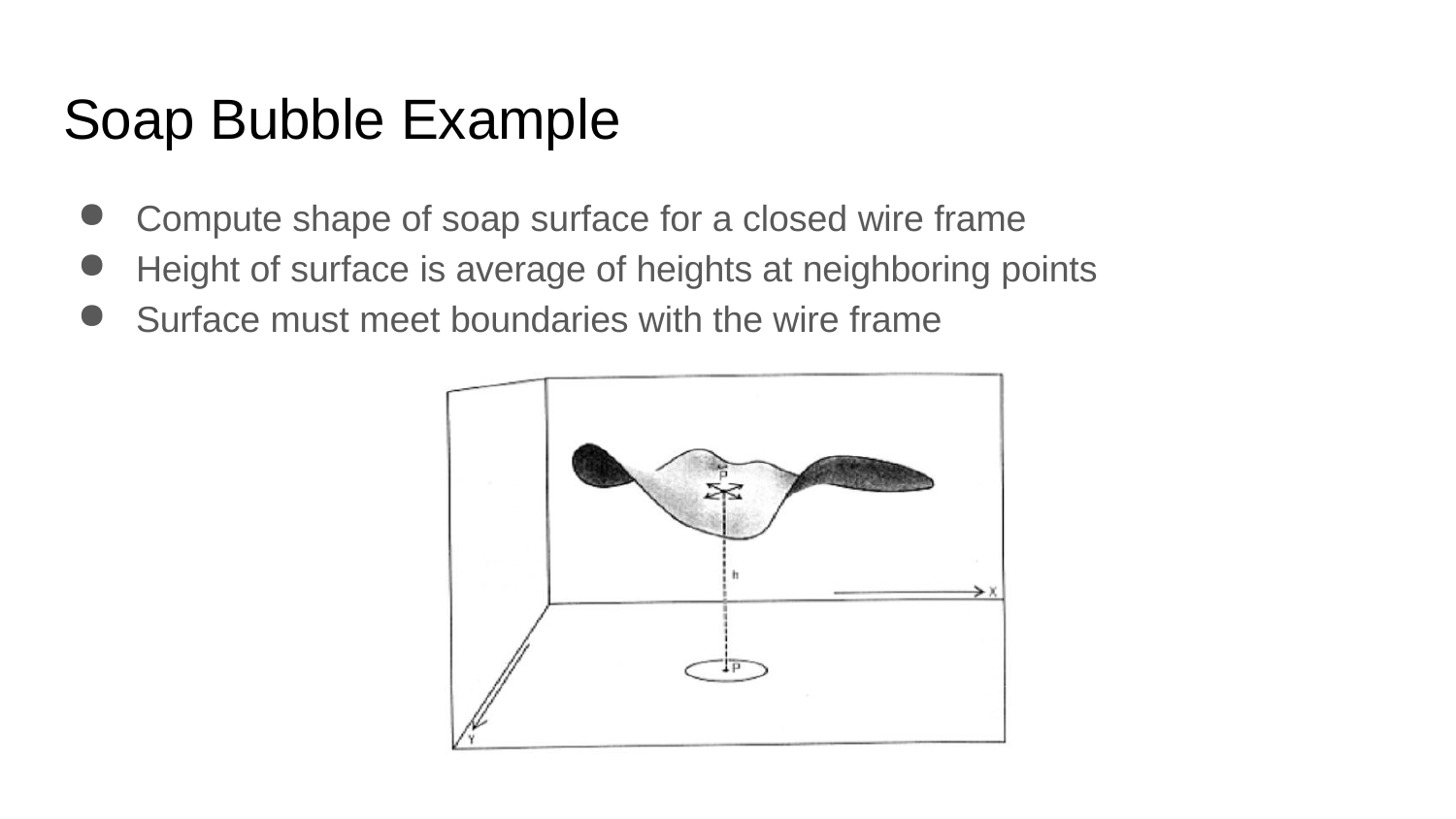

# Soap Bubble Example
Compute shape of soap surface for a closed wire frame
Height of surface is average of heights at neighboring points
Surface must meet boundaries with the wire frame